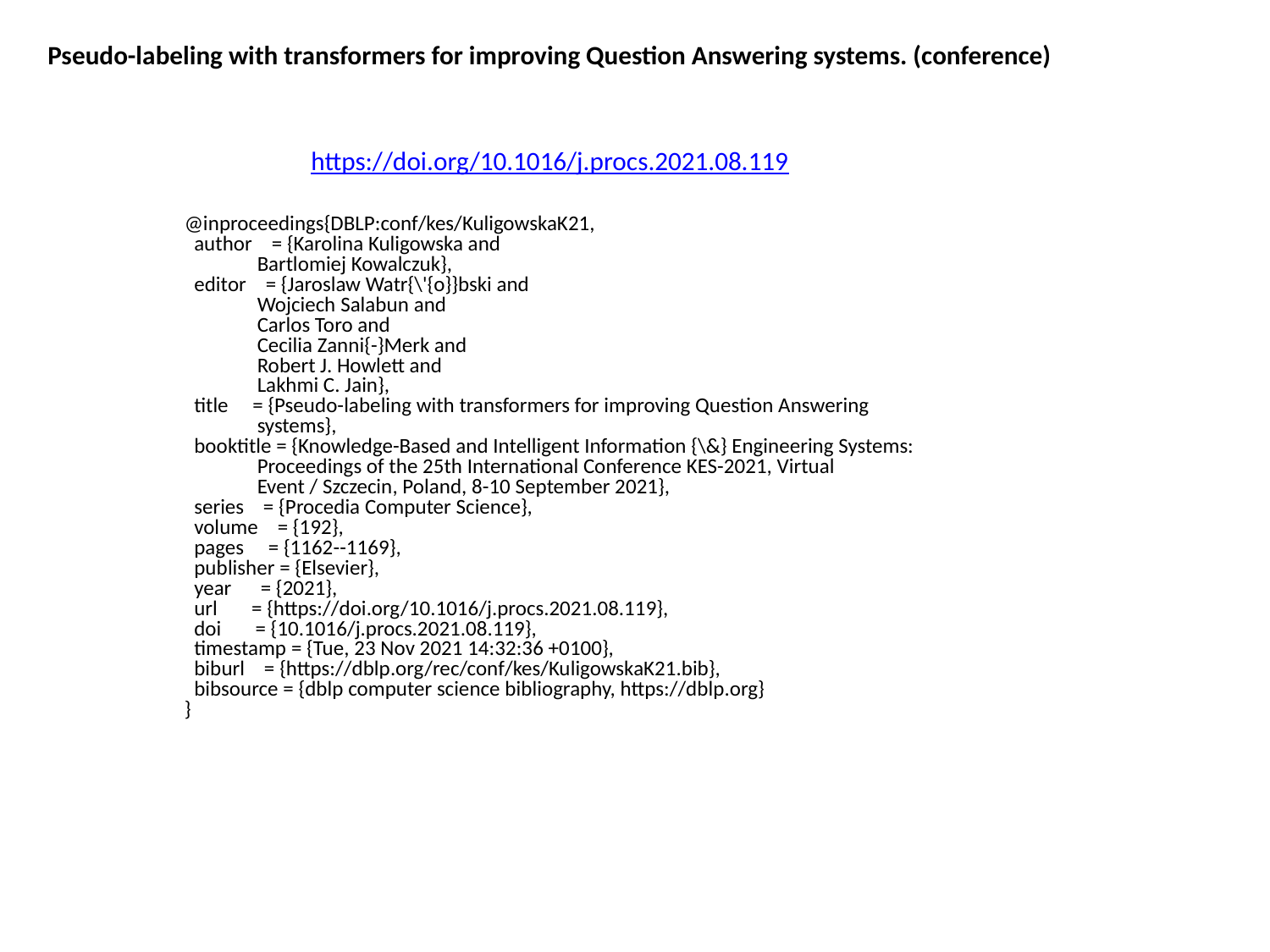

Pseudo-labeling with transformers for improving Question Answering systems. (conference)

https://doi.org/10.1016/j.procs.2021.08.119

@inproceedings{DBLP:conf/kes/KuligowskaK21,
  author    = {Karolina Kuligowska and
               Bartlomiej Kowalczuk},
  editor    = {Jaroslaw Watr{\'{o}}bski and
               Wojciech Salabun and
               Carlos Toro and
               Cecilia Zanni{-}Merk and
               Robert J. Howlett and
               Lakhmi C. Jain},
  title     = {Pseudo-labeling with transformers for improving Question Answering
               systems},
  booktitle = {Knowledge-Based and Intelligent Information {\&} Engineering Systems:
               Proceedings of the 25th International Conference KES-2021, Virtual
               Event / Szczecin, Poland, 8-10 September 2021},
  series    = {Procedia Computer Science},
  volume    = {192},
  pages     = {1162--1169},
  publisher = {Elsevier},
  year      = {2021},
  url       = {https://doi.org/10.1016/j.procs.2021.08.119},
  doi       = {10.1016/j.procs.2021.08.119},
  timestamp = {Tue, 23 Nov 2021 14:32:36 +0100},
  biburl    = {https://dblp.org/rec/conf/kes/KuligowskaK21.bib},
  bibsource = {dblp computer science bibliography, https://dblp.org}
}